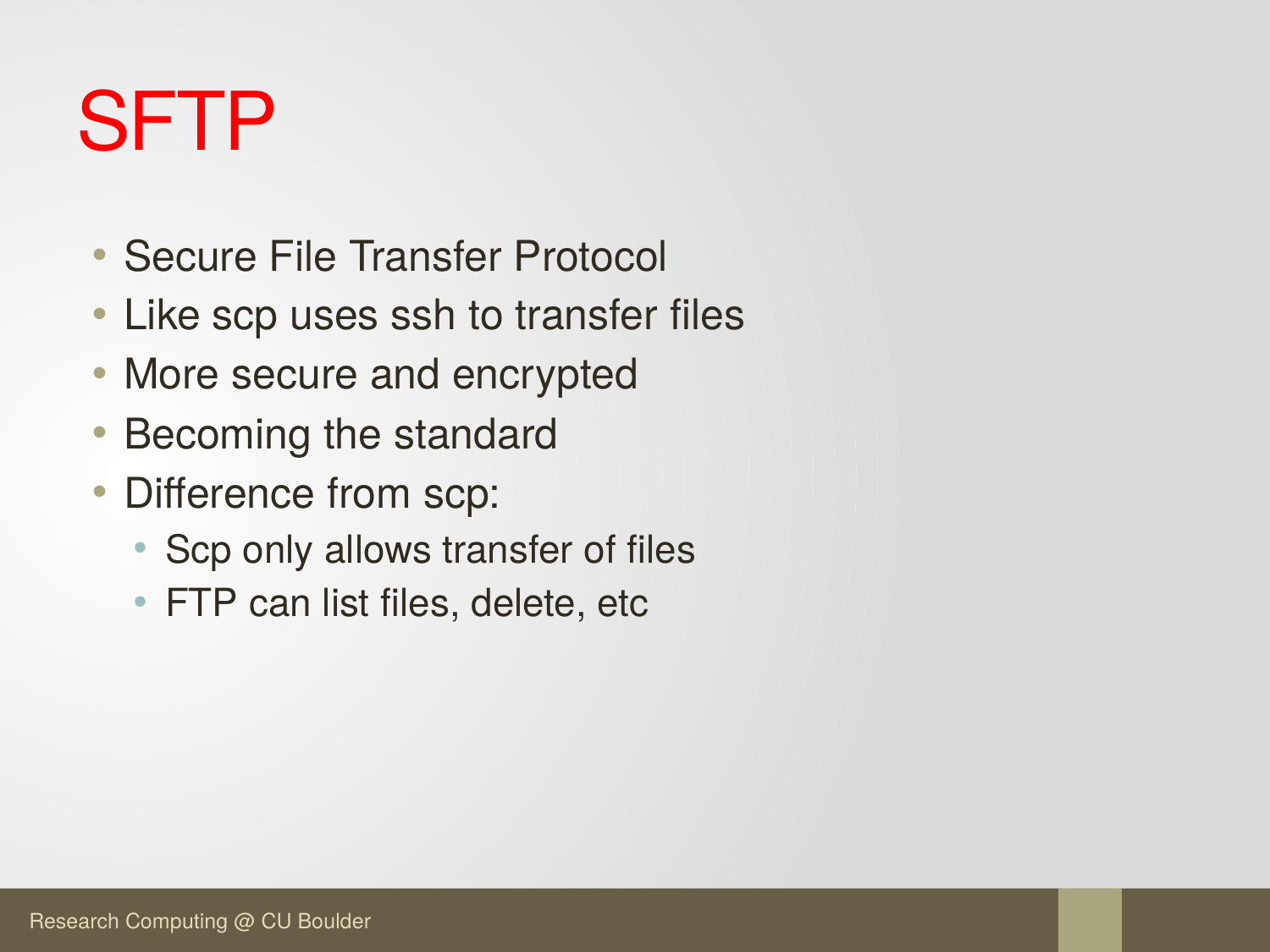

# SFTP
Secure File Transfer Protocol
Like scp uses ssh to transfer files
More secure and encrypted
Becoming the standard
Difference from scp:
Scp only allows transfer of files
FTP can list files, delete, etc